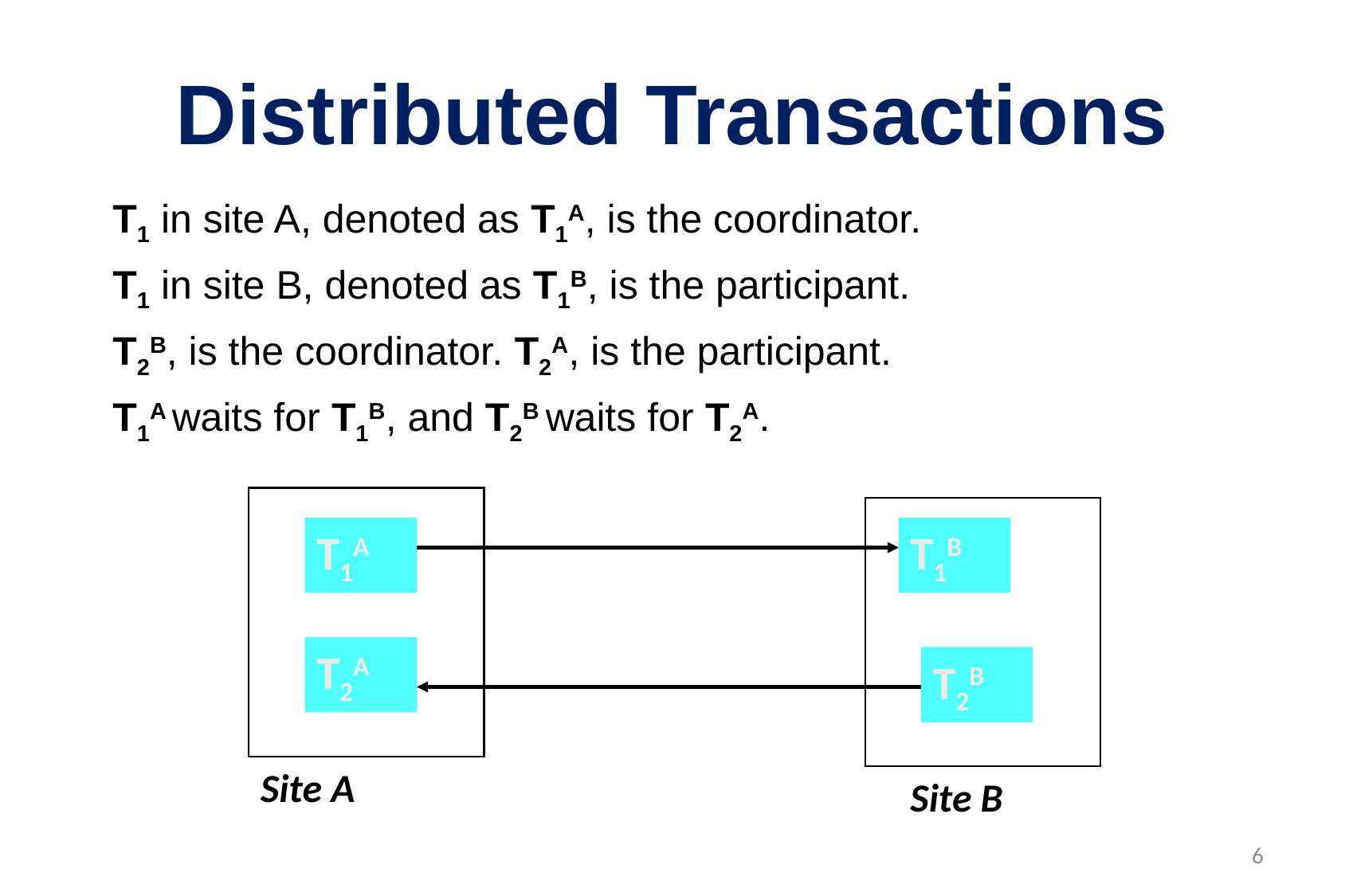

# Distributed Transactions

T1 in site A, denoted as T1A, is the coordinator.
T1 in site B, denoted as T1B, is the participant.
T2B, is the coordinator. T2A, is the participant.
T1A waits for T1B, and T2B waits for T2A.

T1A
T1B

T2A
T2B

Site A
Site B
6